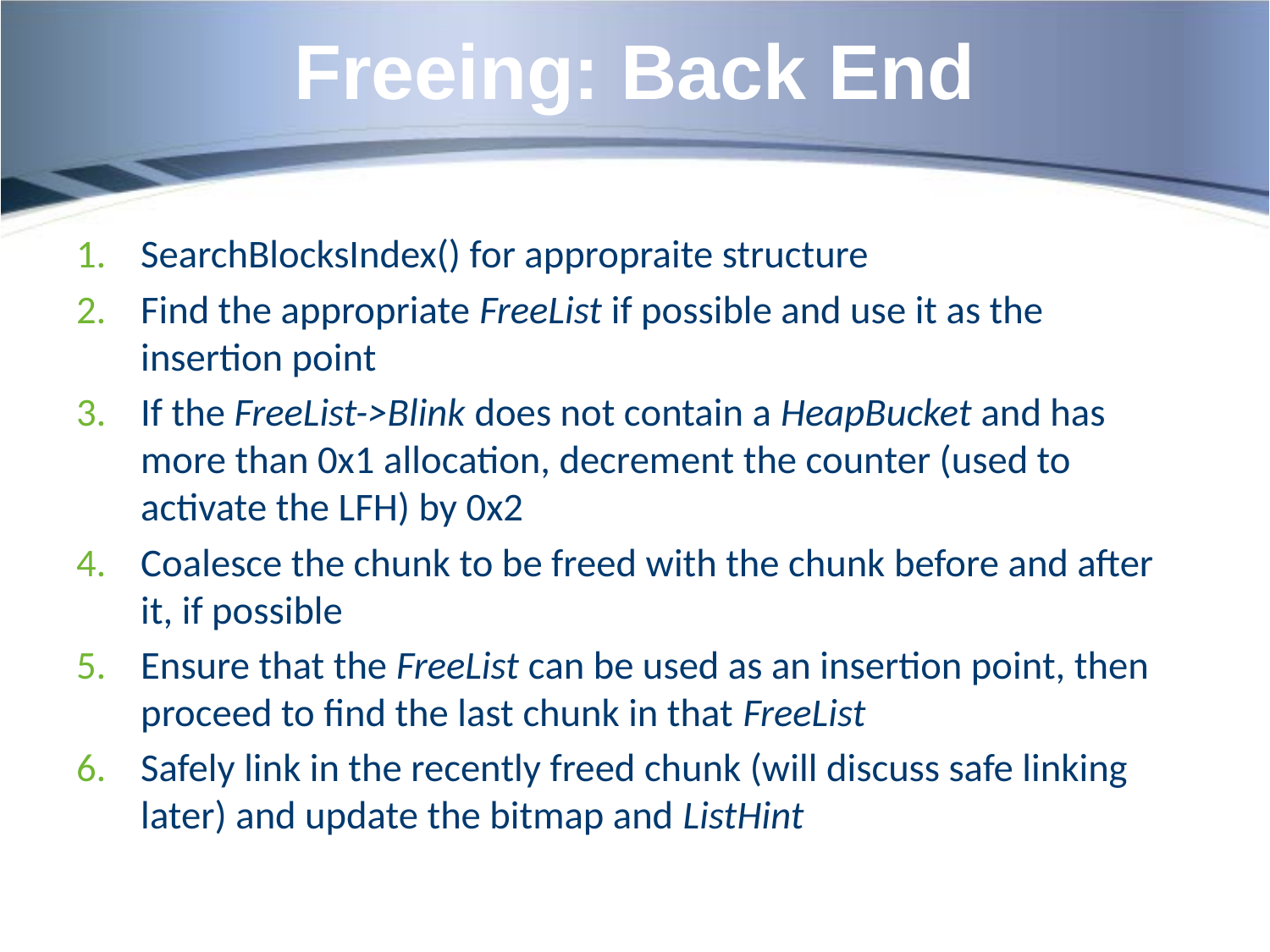

# Freeing: Back End
SearchBlocksIndex() for appropraite structure
Find the appropriate FreeList if possible and use it as the insertion point
If the FreeList->Blink does not contain a HeapBucket and has more than 0x1 allocation, decrement the counter (used to activate the LFH) by 0x2
Coalesce the chunk to be freed with the chunk before and after it, if possible
Ensure that the FreeList can be used as an insertion point, then proceed to find the last chunk in that FreeList
Safely link in the recently freed chunk (will discuss safe linking later) and update the bitmap and ListHint